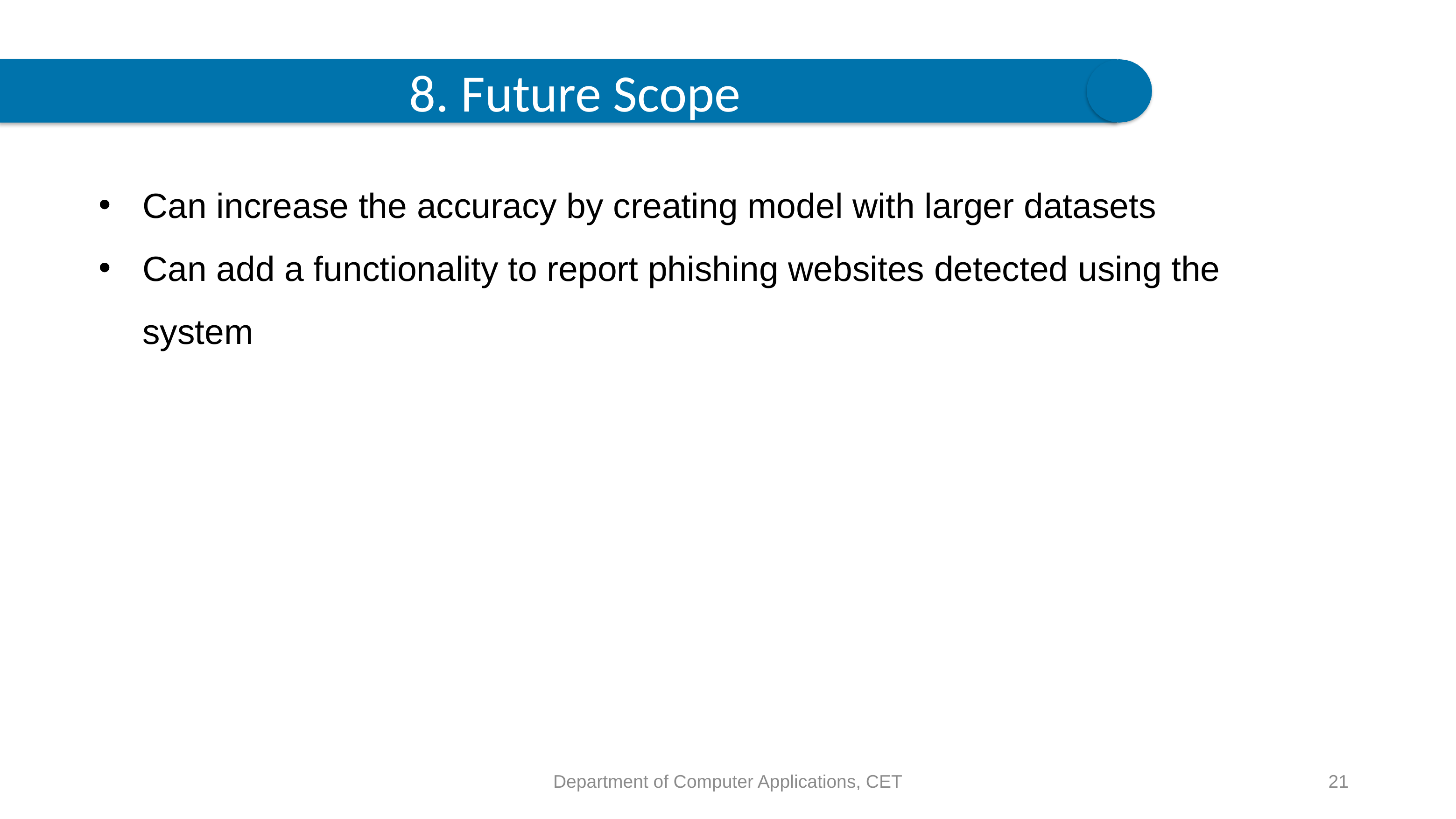

8. Future Scope

Can increase the accuracy by creating model with larger datasets
Can add a functionality to report phishing websites detected using the system
Department of Computer Applications, CET
21